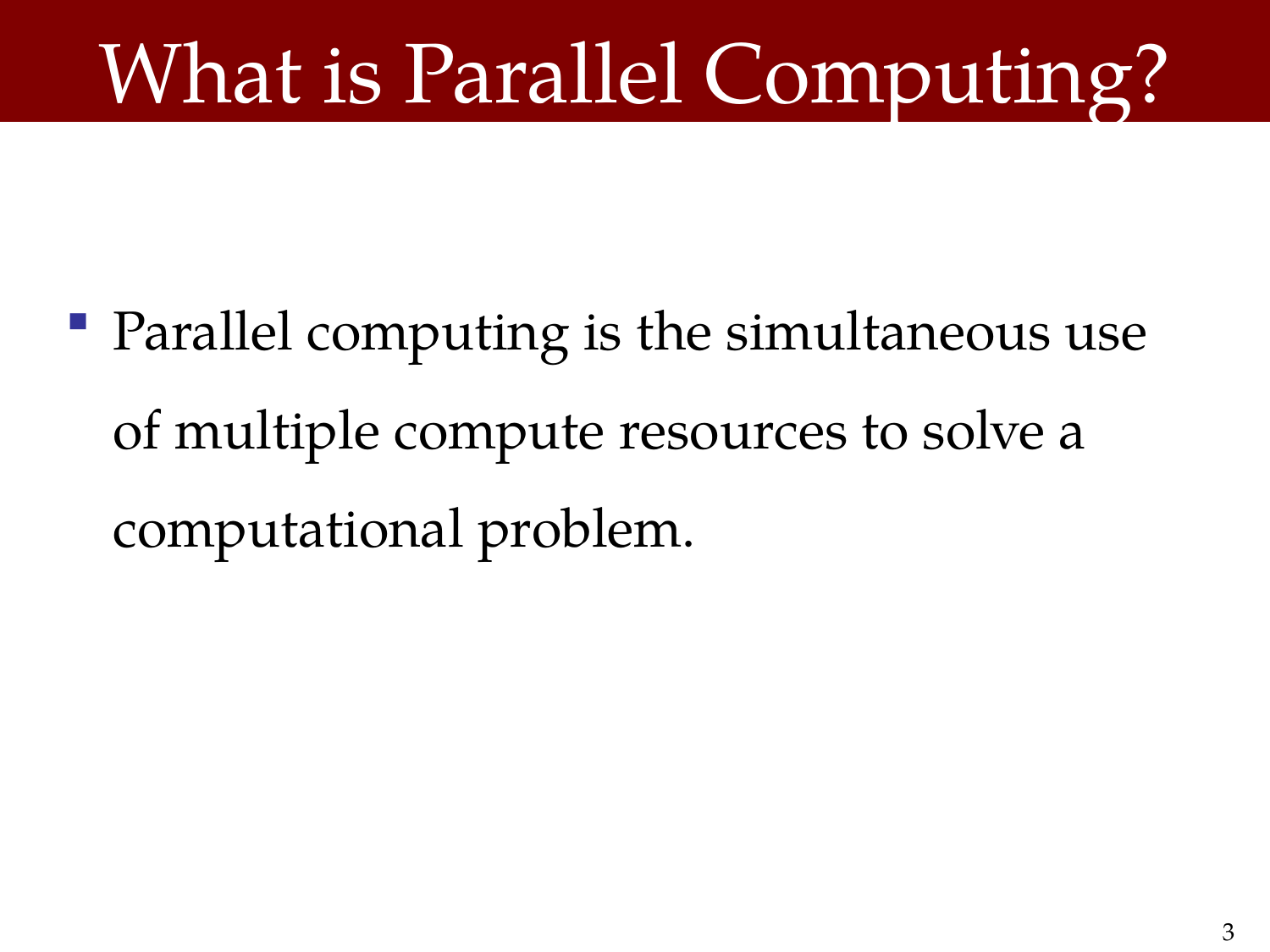

# What is Parallel Computing?

Parallel computing is the simultaneous use of multiple compute resources to solve a computational problem.
3